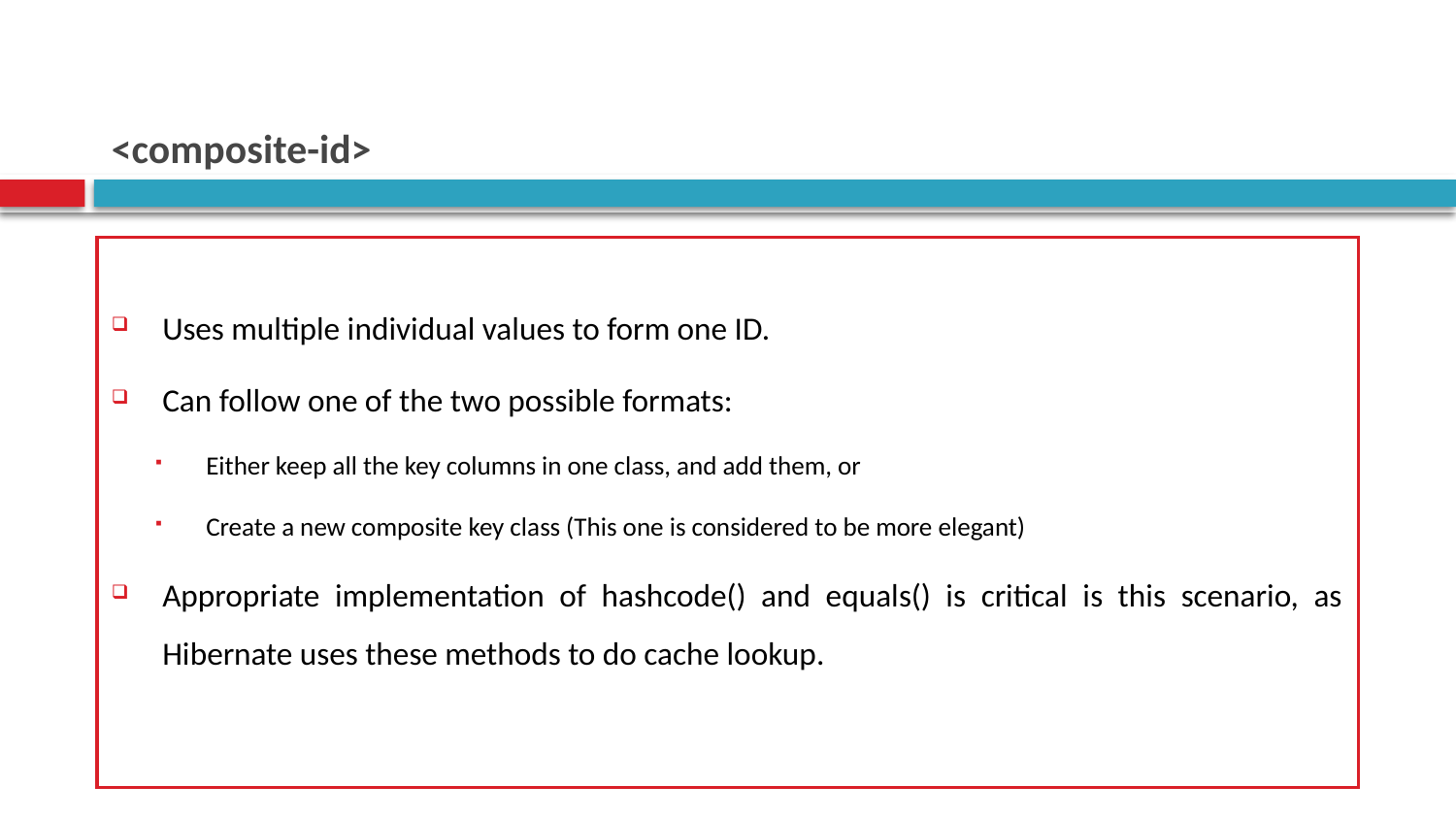

# <composite-id>
Uses multiple individual values to form one ID.
Can follow one of the two possible formats:
Either keep all the key columns in one class, and add them, or
Create a new composite key class (This one is considered to be more elegant)
Appropriate implementation of hashcode() and equals() is critical is this scenario, as Hibernate uses these methods to do cache lookup.